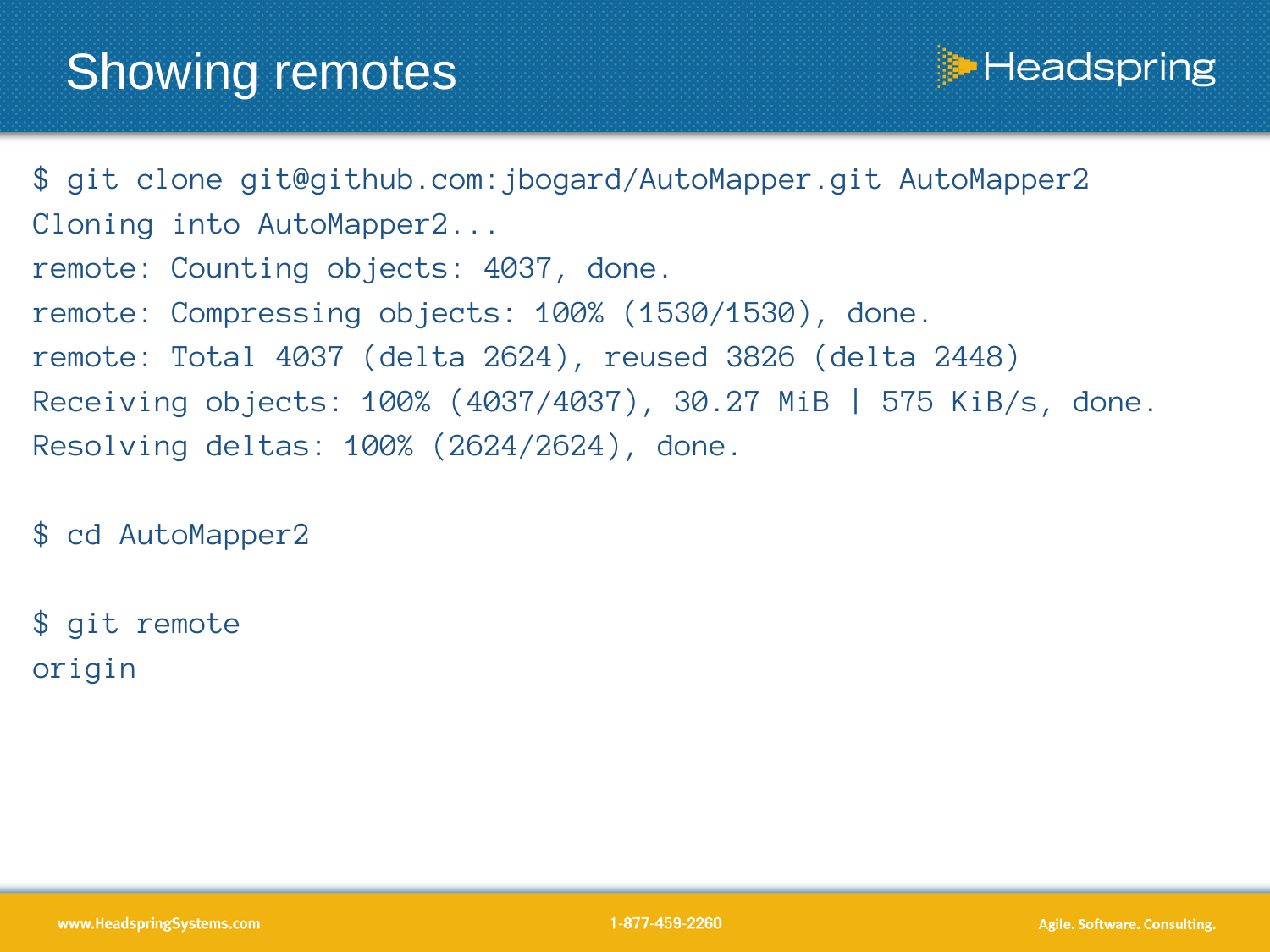

# Showing remotes
$ git clone git@github.com:jbogard/AutoMapper.git AutoMapper2
Cloning into AutoMapper2...
remote: Counting objects: 4037, done.
remote: Compressing objects: 100% (1530/1530), done.
remote: Total 4037 (delta 2624), reused 3826 (delta 2448)
Receiving objects: 100% (4037/4037), 30.27 MiB | 575 KiB/s, done.
Resolving deltas: 100% (2624/2624), done.

$ cd AutoMapper2

$ git remote
origin